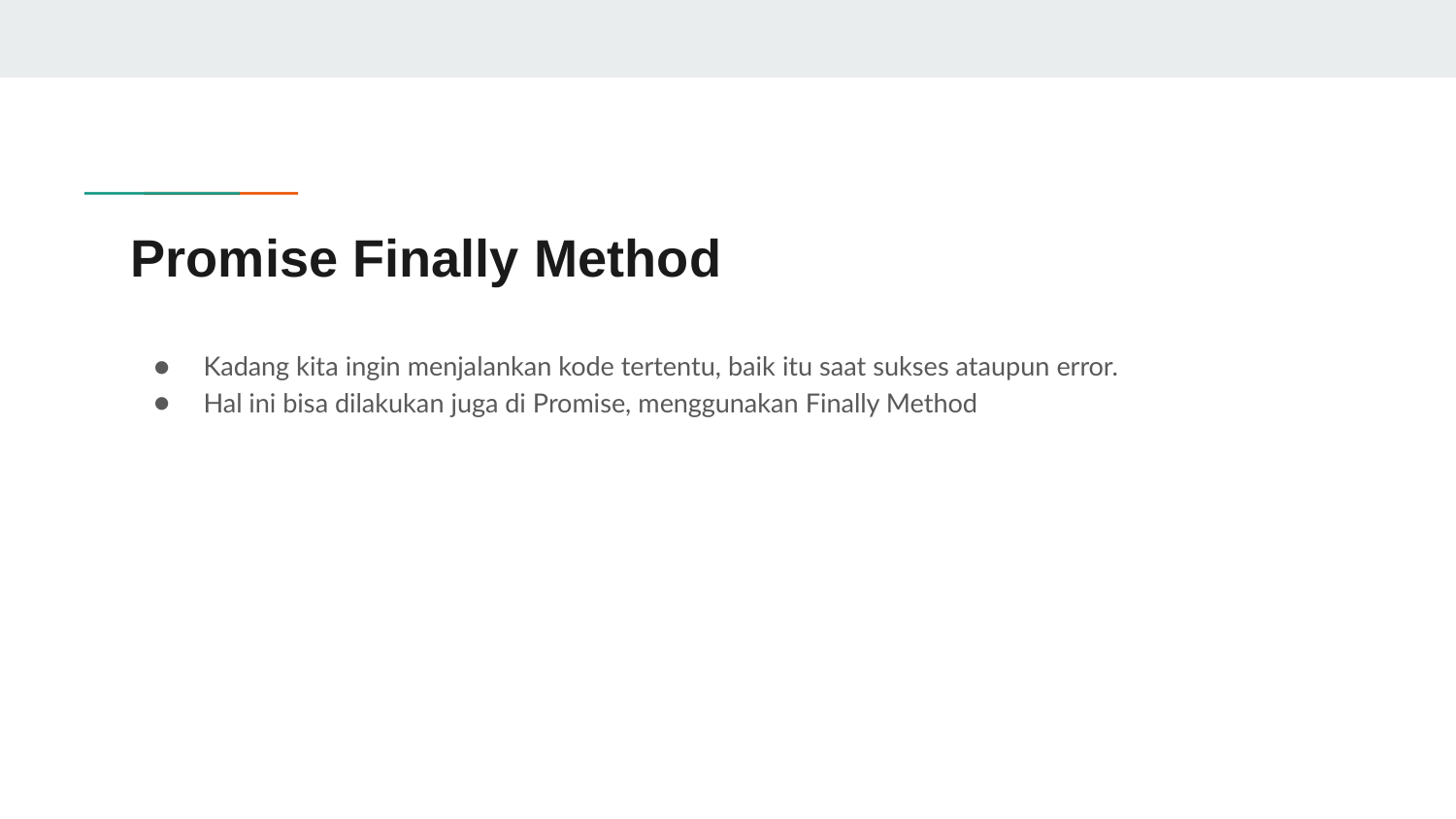

# Promise Finally Method
Kadang kita ingin menjalankan kode tertentu, baik itu saat sukses ataupun error.
Hal ini bisa dilakukan juga di Promise, menggunakan Finally Method